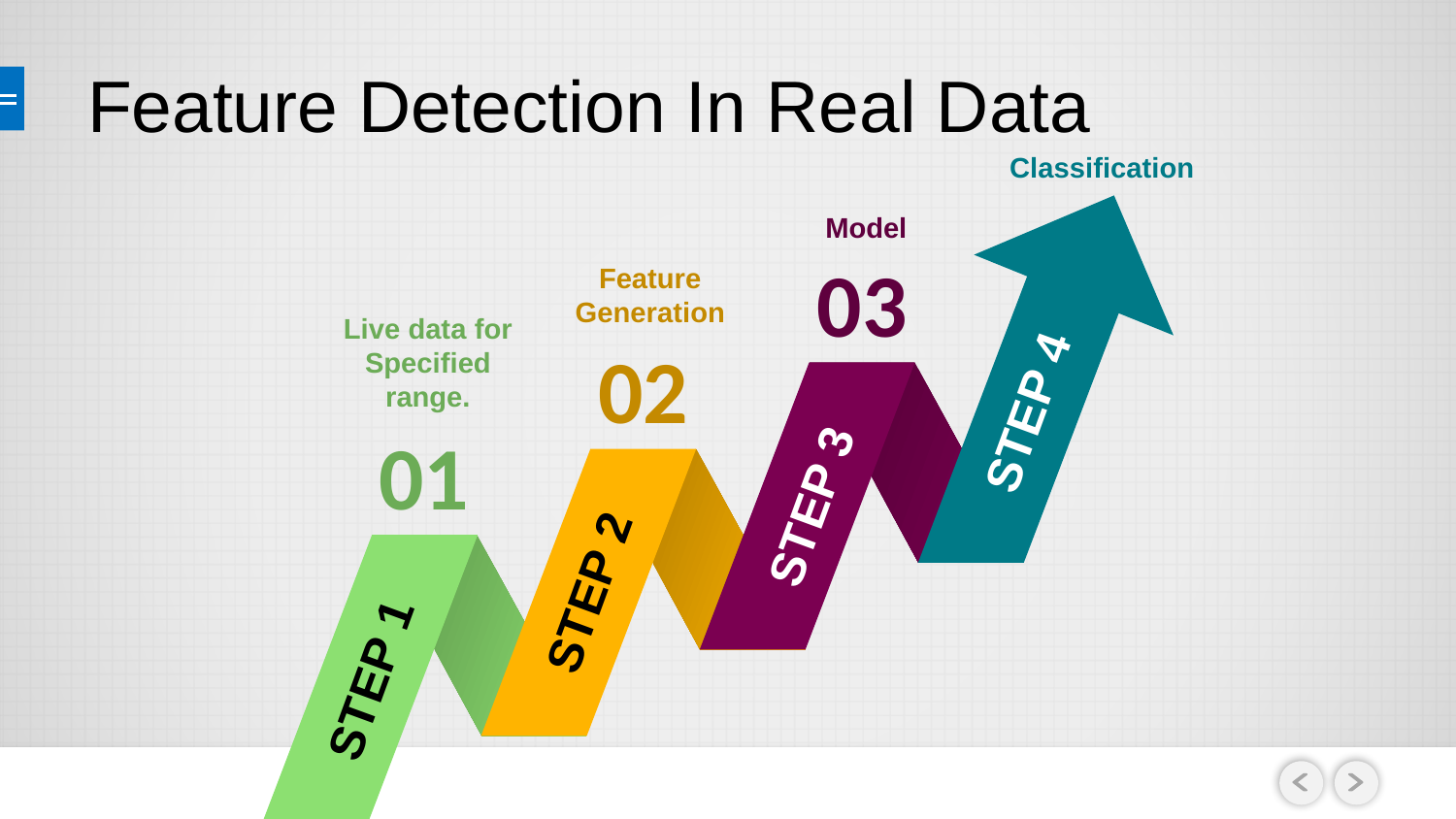

# Feature Detection In Real Data
Classification

Model
03
Feature
Generation
Live data for
Specified
range.
02

STEP 4
01

STEP 3

STEP 2
STEP 1